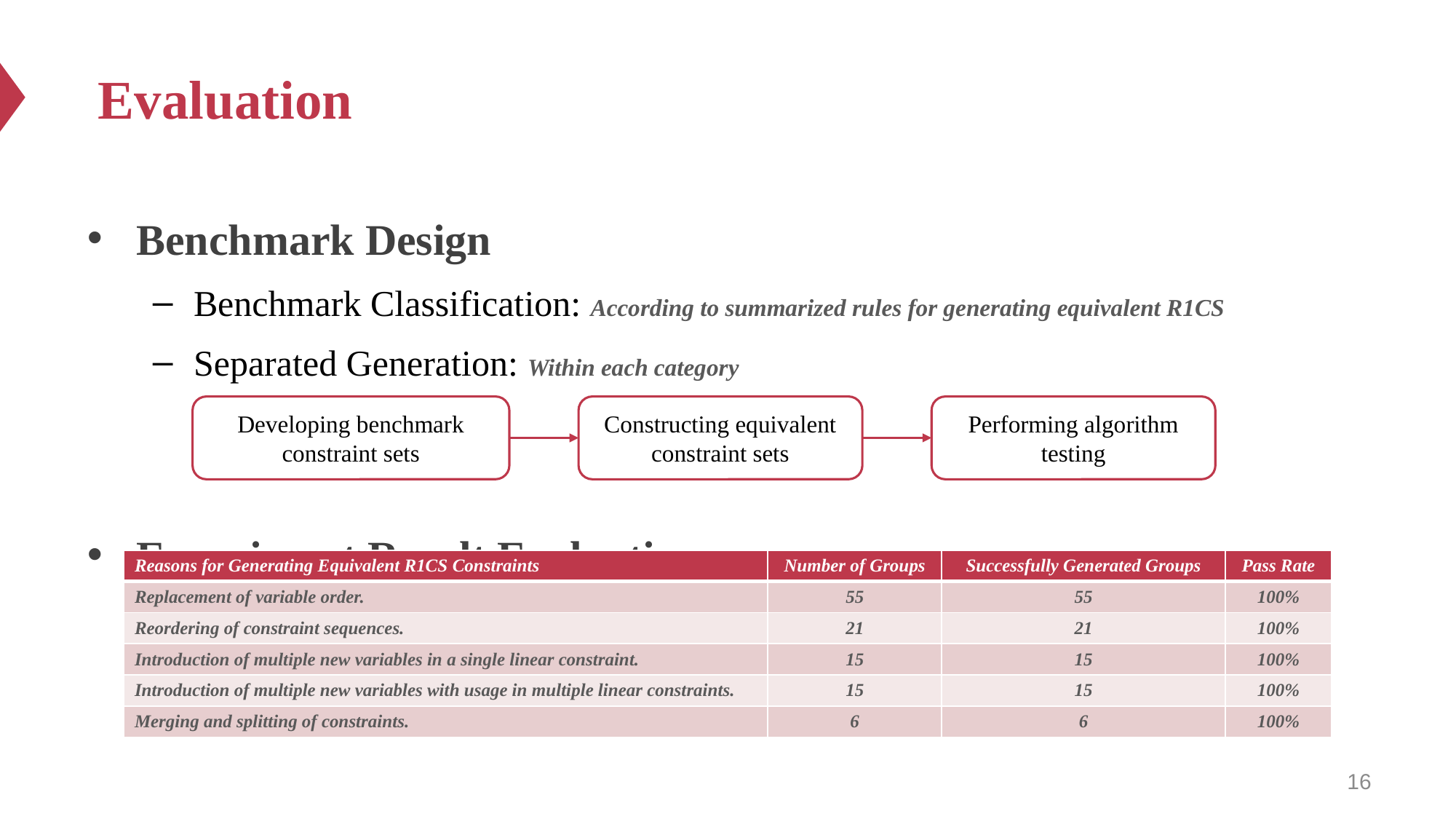

# Evaluation
Benchmark Design
Benchmark Classification: According to summarized rules for generating equivalent R1CS
Separated Generation: Within each category

Experiment Result Evaluation

Constructing equivalent constraint sets
Developing benchmark constraint sets
Performing algorithm testing
| Reasons for Generating Equivalent R1CS Constraints | Number of Groups | Successfully Generated Groups | Pass Rate |
| --- | --- | --- | --- |
| Replacement of variable order. | 55 | 55 | 100% |
| Reordering of constraint sequences. | 21 | 21 | 100% |
| Introduction of multiple new variables in a single linear constraint. | 15 | 15 | 100% |
| Introduction of multiple new variables with usage in multiple linear constraints. | 15 | 15 | 100% |
| Merging and splitting of constraints. | 6 | 6 | 100% |
16